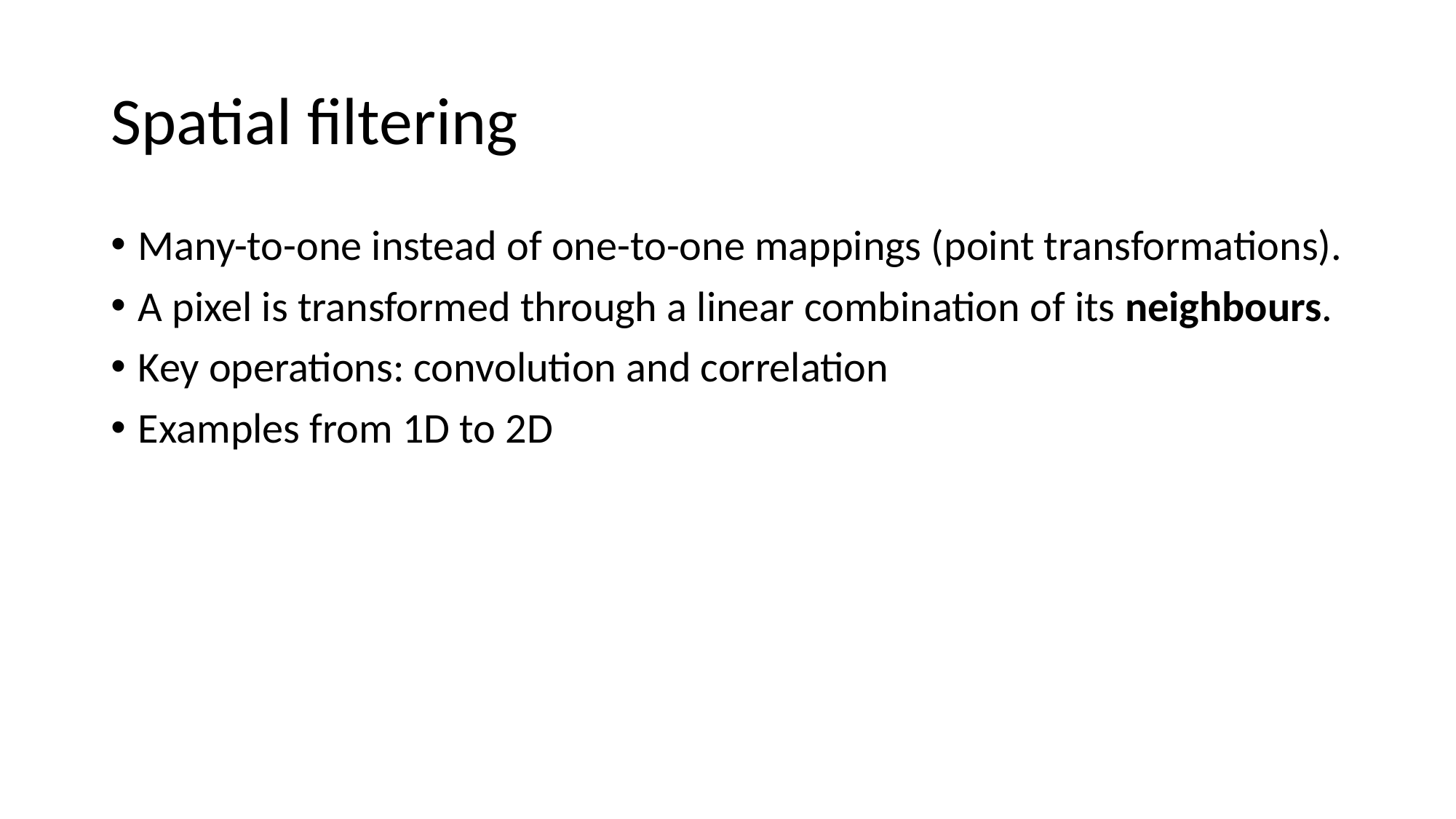

# Spatial filtering
Many-to-one instead of one-to-one mappings (point transformations).
A pixel is transformed through a linear combination of its neighbours.
Key operations: convolution and correlation
Examples from 1D to 2D